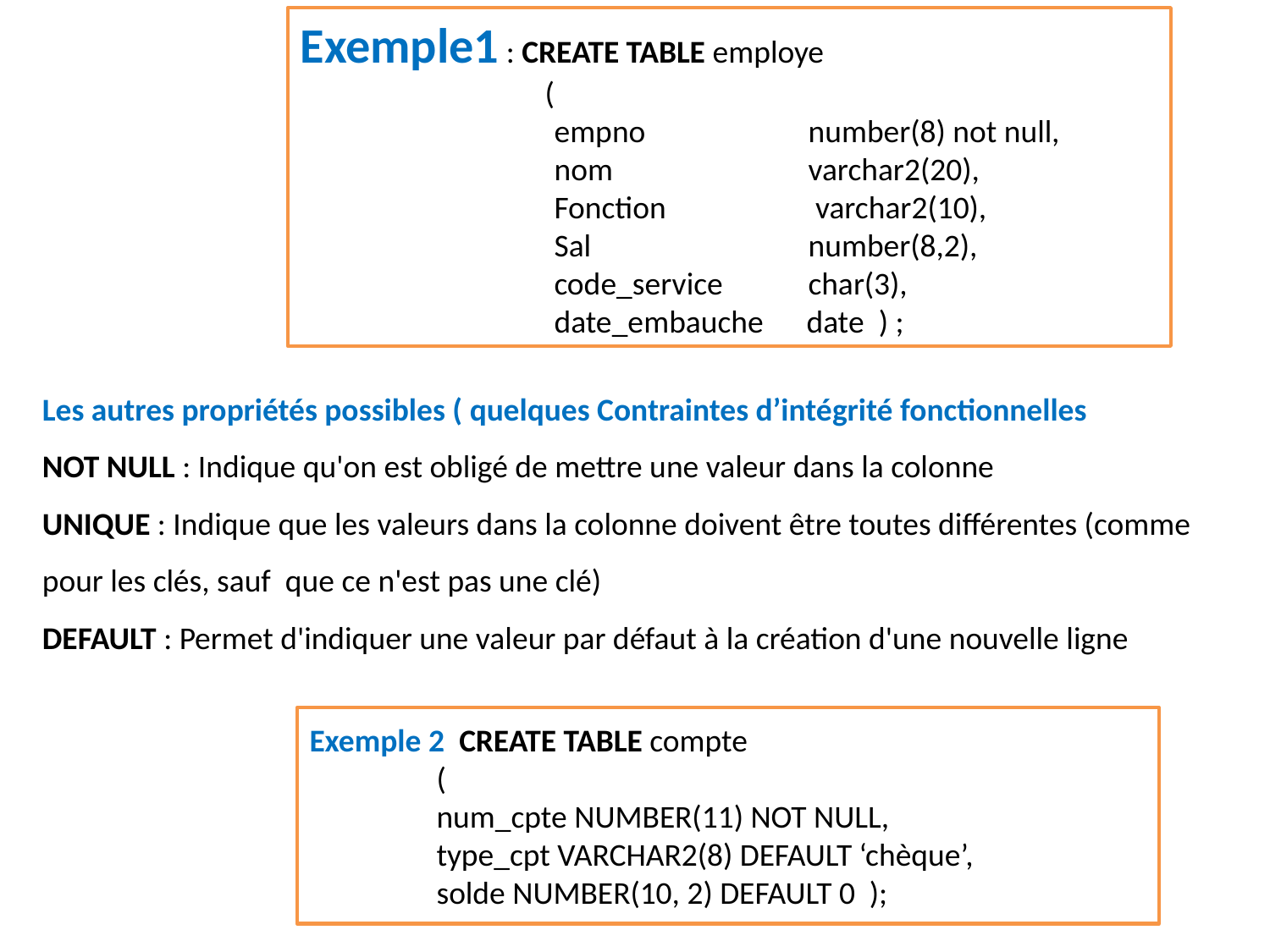

Exemple1 : CREATE TABLE employe
                                  (
 		empno           	number(8) not null,
		nom                	varchar2(20),
		Fonction       	 varchar2(10),
		Sal                  	number(8,2),
		code_service 	char(3),
		date_embauche      date  ) ;
Les autres propriétés possibles ( quelques Contraintes d’intégrité fonctionnelles
NOT NULL : Indique qu'on est obligé de mettre une valeur dans la colonne
UNIQUE : Indique que les valeurs dans la colonne doivent être toutes différentes (comme pour les clés, sauf  que ce n'est pas une clé)
DEFAULT : Permet d'indiquer une valeur par défaut à la création d'une nouvelle ligne

Exemple 2  CREATE TABLE compte
	(
	num_cpte NUMBER(11) NOT NULL,
	type_cpt VARCHAR2(8) DEFAULT ‘chèque’,
	solde NUMBER(10, 2) DEFAULT 0  );